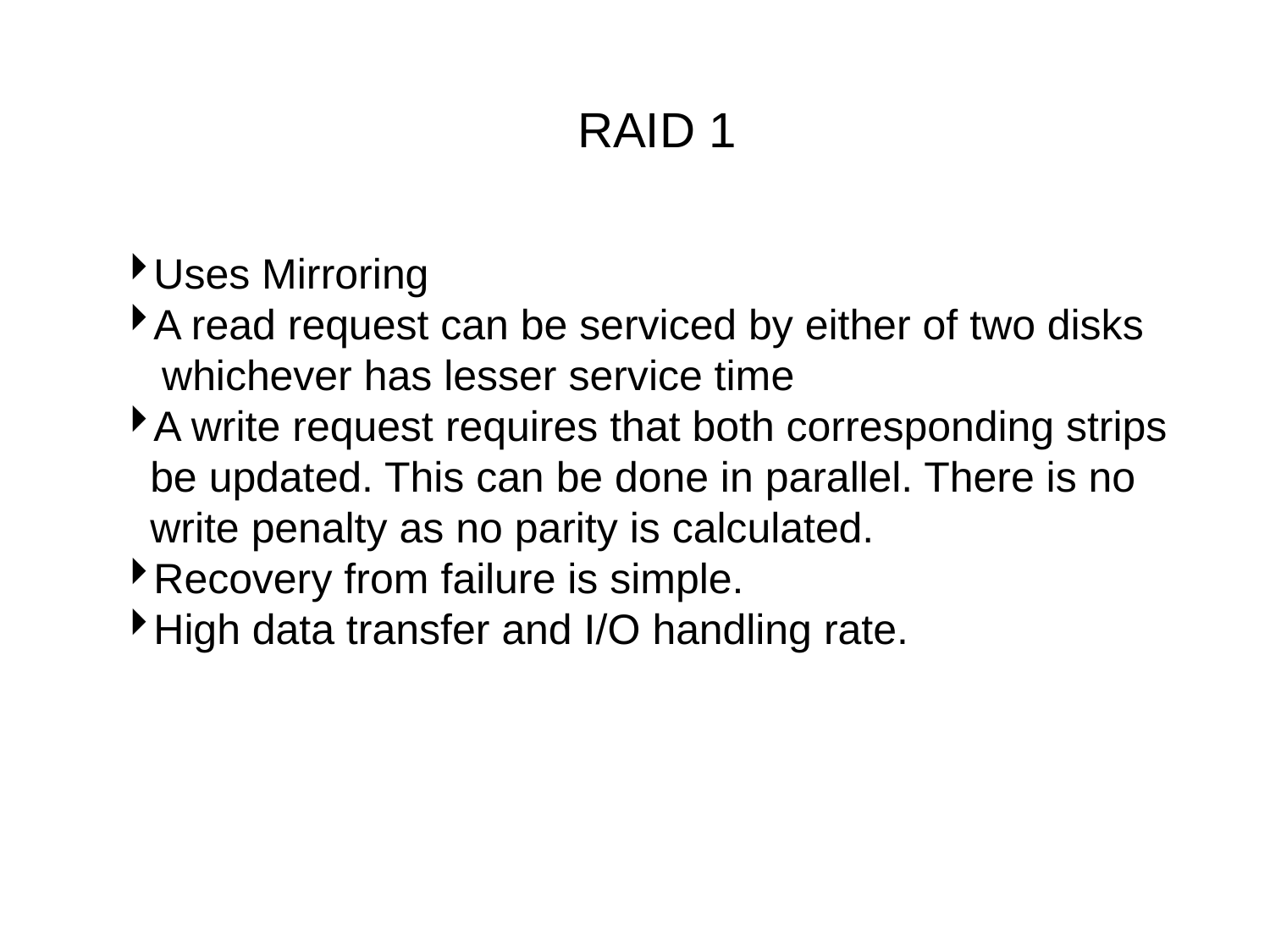

RAID 1
Uses Mirroring
A read request can be serviced by either of two disks     whichever has lesser service time
A write request requires that both corresponding strips be updated. This can be done in parallel. There is no write penalty as no parity is calculated.
Recovery from failure is simple.
High data transfer and I/O handling rate.